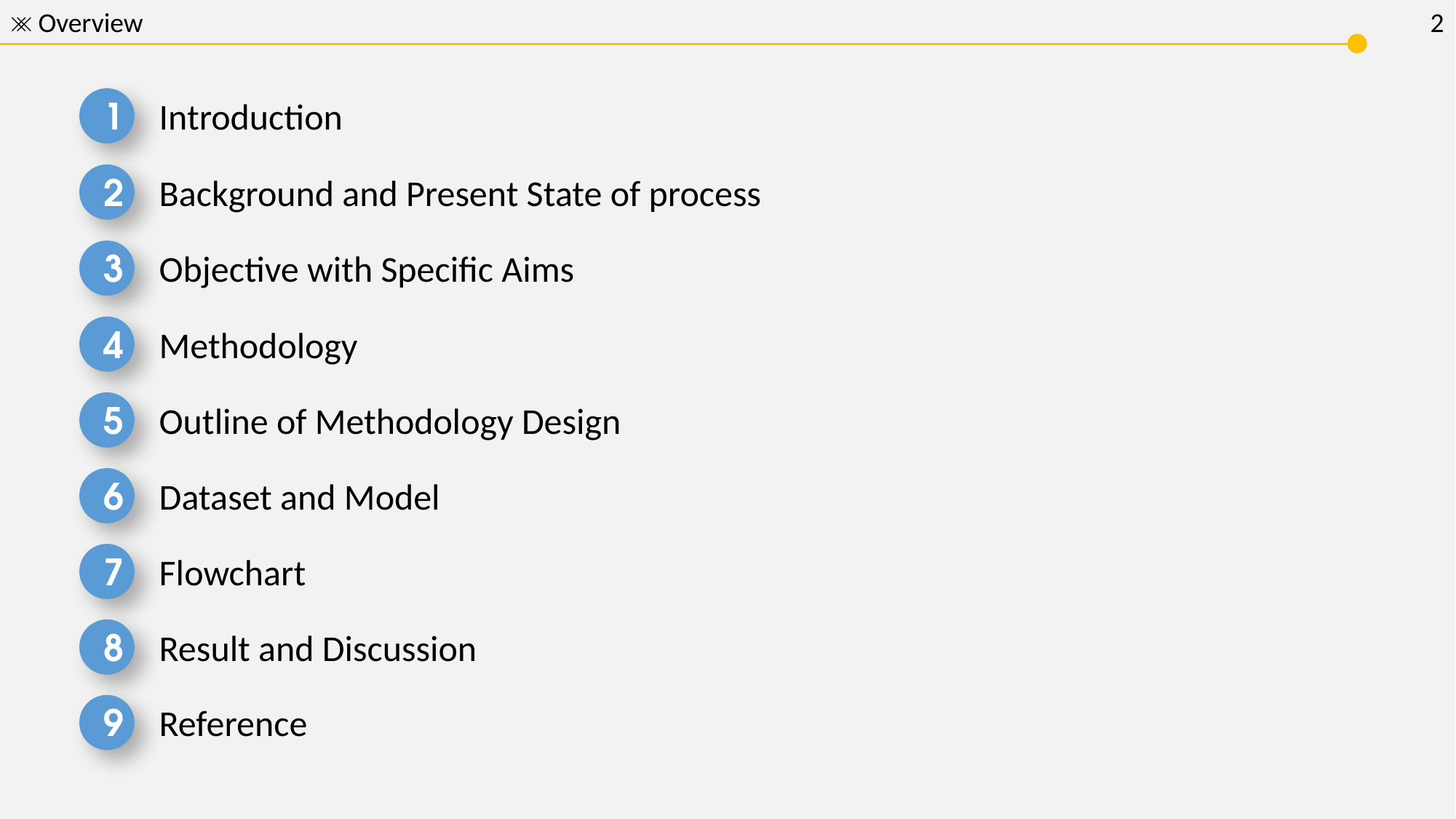

⨳ Overview
2

Introduction
1

Background and Present State of process
2

Objective with Specific Aims
3

Methodology
4

Outline of Methodology Design
5

Dataset and Model
6

Flowchart
7

Result and Discussion
8

Reference
9